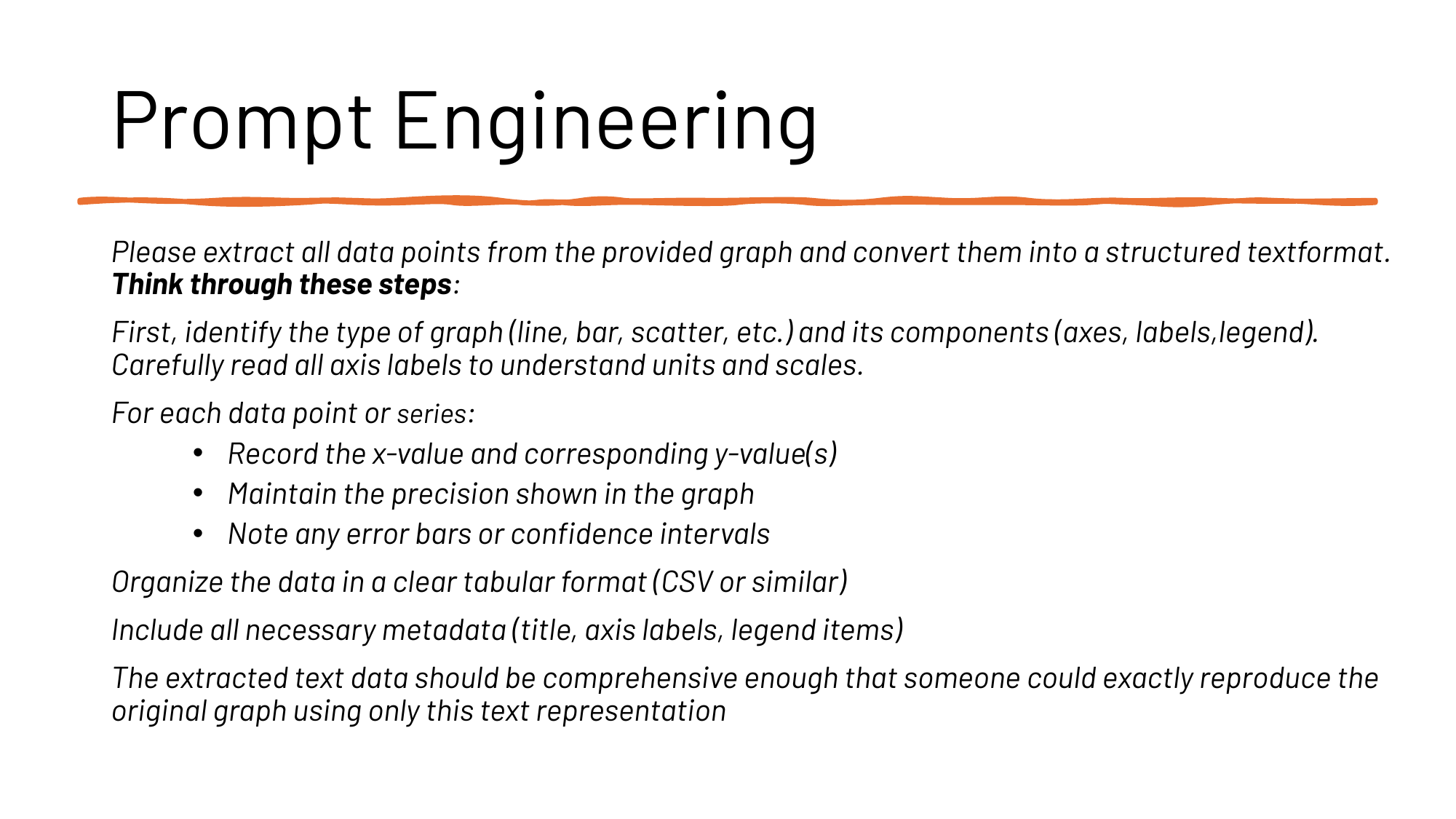

# Prompt Engineering

Please extract all data points from the provided graph and convert them into a structured textformat. Think through these steps:
First, identify the type of graph (line, bar, scatter, etc.) and its components (axes, labels,legend). Carefully read all axis labels to understand units and scales.
For each data point or series:
Record the x-value and corresponding y-value(s)
Maintain the precision shown in the graph
Note any error bars or confidence intervals
Organize the data in a clear tabular format (CSV or similar)
Include all necessary metadata (title, axis labels, legend items)
The extracted text data should be comprehensive enough that someone could exactly reproduce the original graph using only this text representation